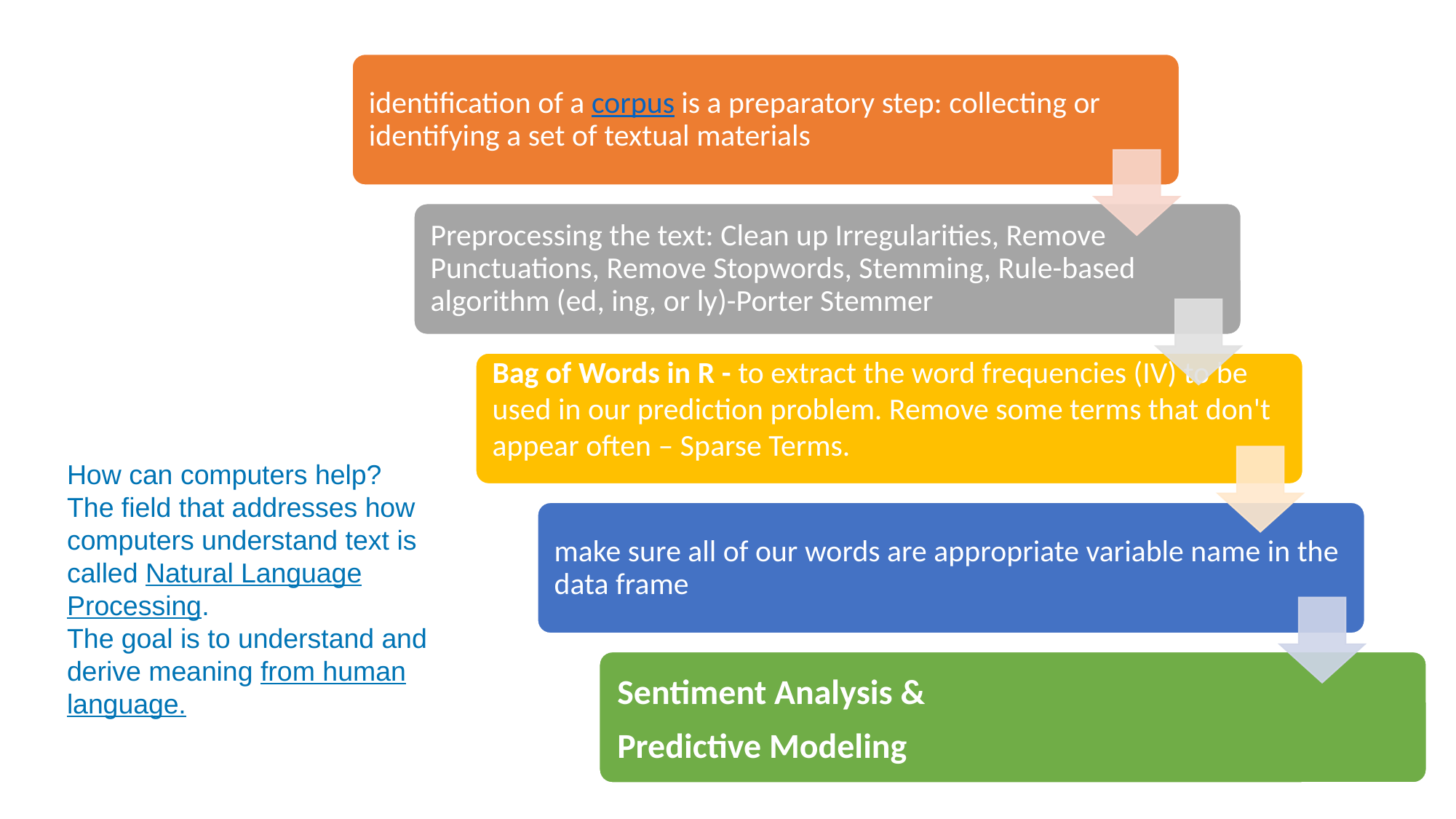

identification of a corpus is a preparatory step: collecting or identifying a set of textual materials
Preprocessing the text: Clean up Irregularities, Remove Punctuations, Remove Stopwords, Stemming, Rule-based algorithm (ed, ing, or ly)-Porter Stemmer
Bag of Words in R - to extract the word frequencies (IV) to be used in our prediction problem. Remove some terms that don't appear often – Sparse Terms.

make sure all of our words are appropriate variable name in the data frame
Sentiment Analysis &
Predictive Modeling

How can computers help?
The field that addresses how computers understand text is called Natural Language Processing.
The goal is to understand and derive meaning from human language.